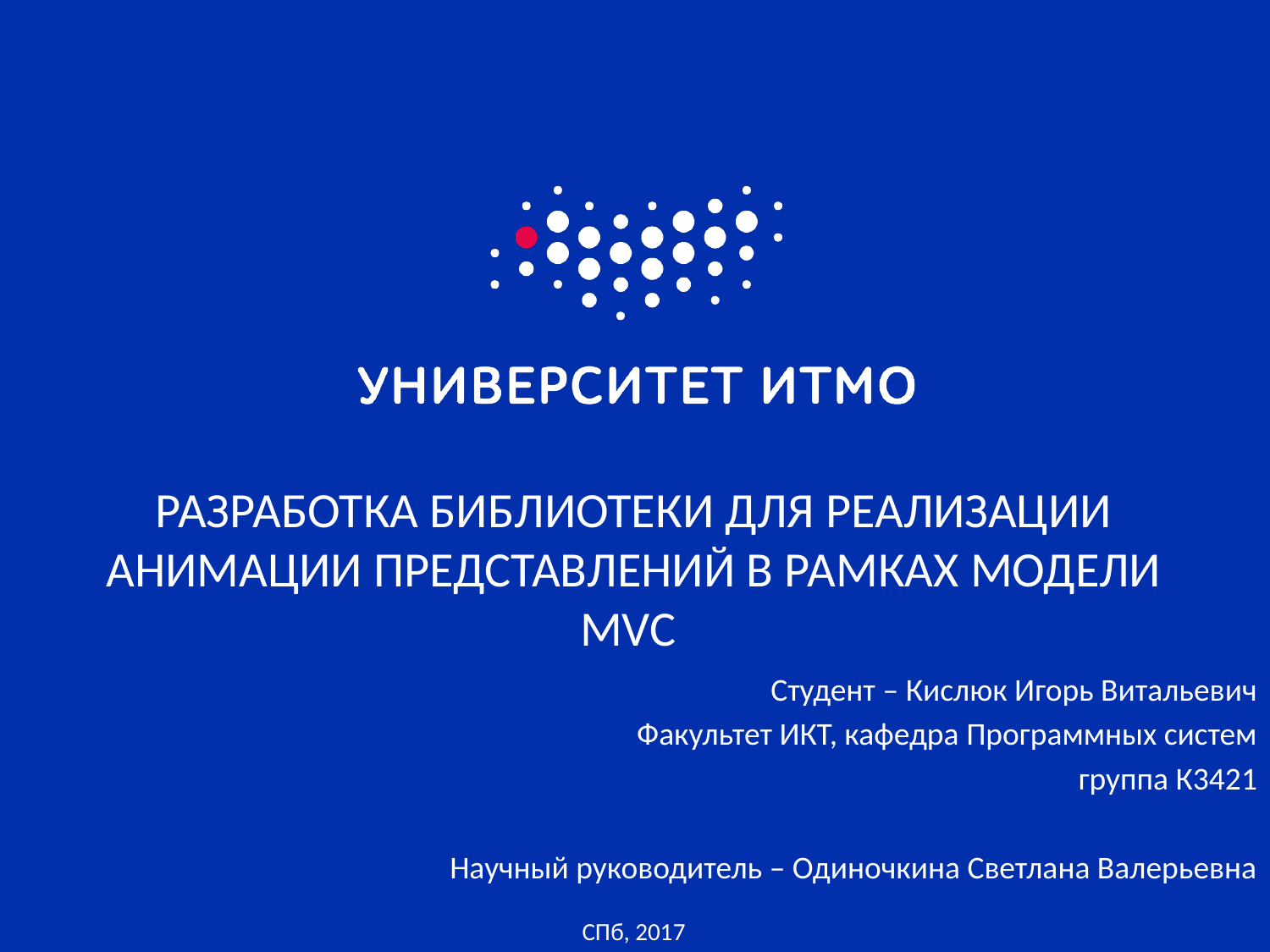

# Разработка библиотеки для реализации анимации представлений в рамках модели MVC
Студент – Кислюк Игорь Витальевич
Факультет ИКТ, кафедра Программных систем
группа К3421

Научный руководитель – Одиночкина Светлана Валерьевна
СПб, 2017